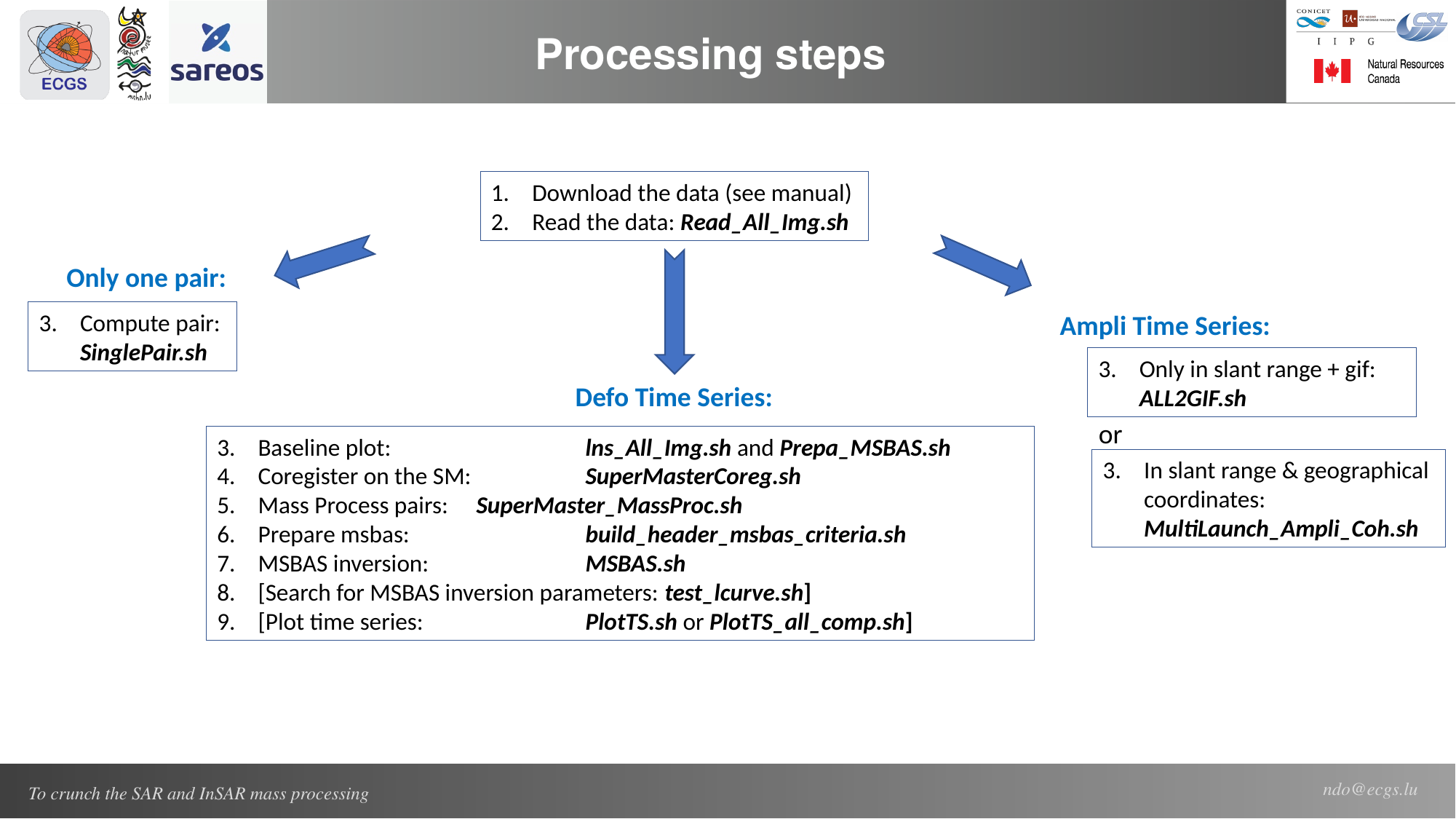

Processing steps
Download the data (see manual)
Read the data: Read_All_Img.sh

Only one pair:

Compute pair:
SinglePair.sh
Ampli Time Series:
Only in slant range + gif:  ALL2GIF.sh
Defo Time Series:
or
Baseline plot: 		lns_All_Img.sh and Prepa_MSBAS.sh
Coregister on the SM: 	SuperMasterCoreg.sh
Mass Process pairs: 	SuperMaster_MassProc.sh
Prepare msbas: 		build_header_msbas_criteria.sh
MSBAS inversion: 		MSBAS.sh
[Search for MSBAS inversion parameters: test_lcurve.sh]
[Plot time series: 		PlotTS.sh or PlotTS_all_comp.sh]
In slant range & geographical
coordinates:
MultiLaunch_Ampli_Coh.sh